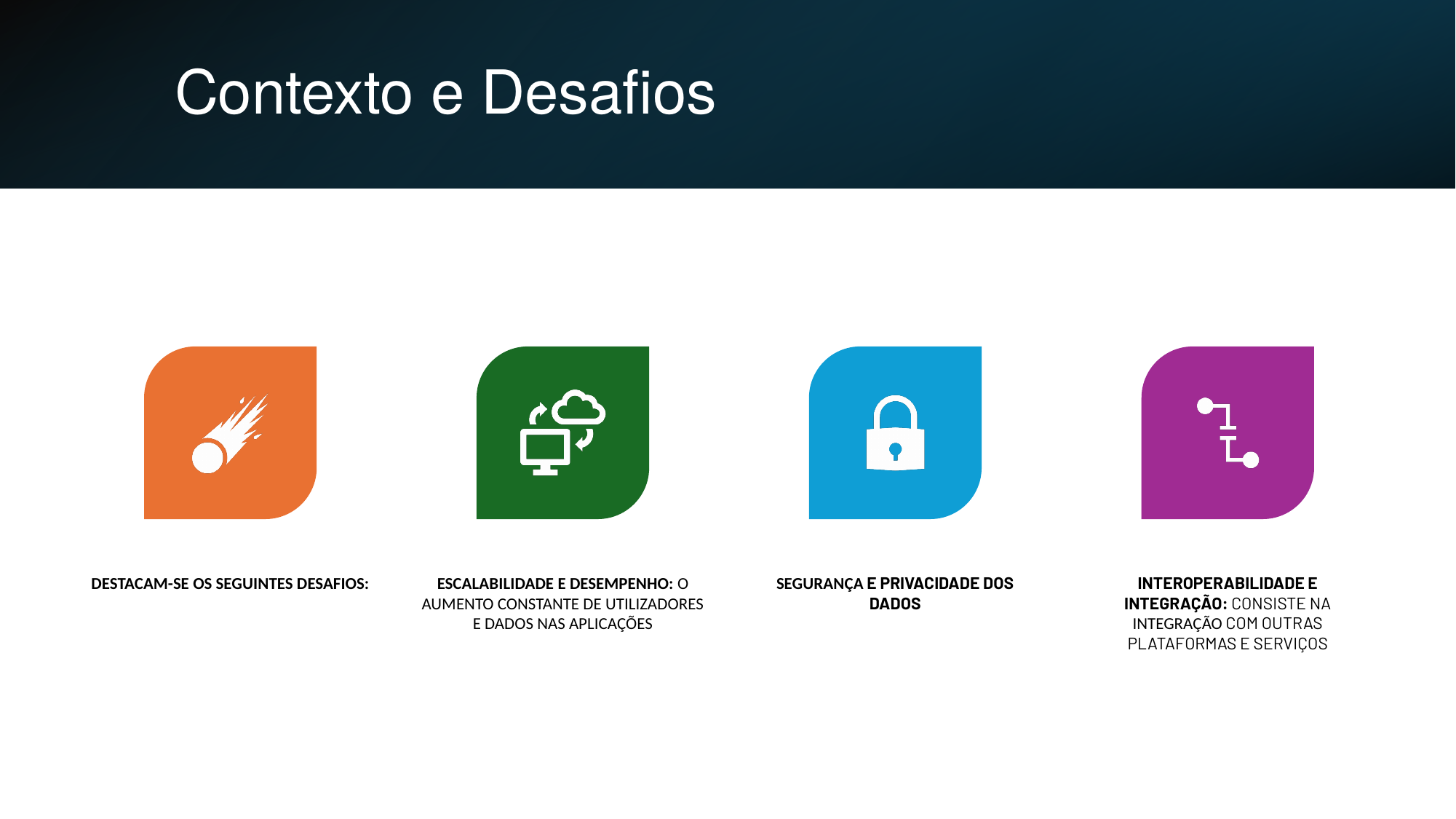

# Contexto e Desafios
Destacam-se os seguintes desafios:
Escalabilidade e desempenho: O aumento constante de utilizadores e dados nas aplicações
Segurança e privacidade dos dados
Interoperabilidade e integração: consiste na integração com outras plataformas e serviços